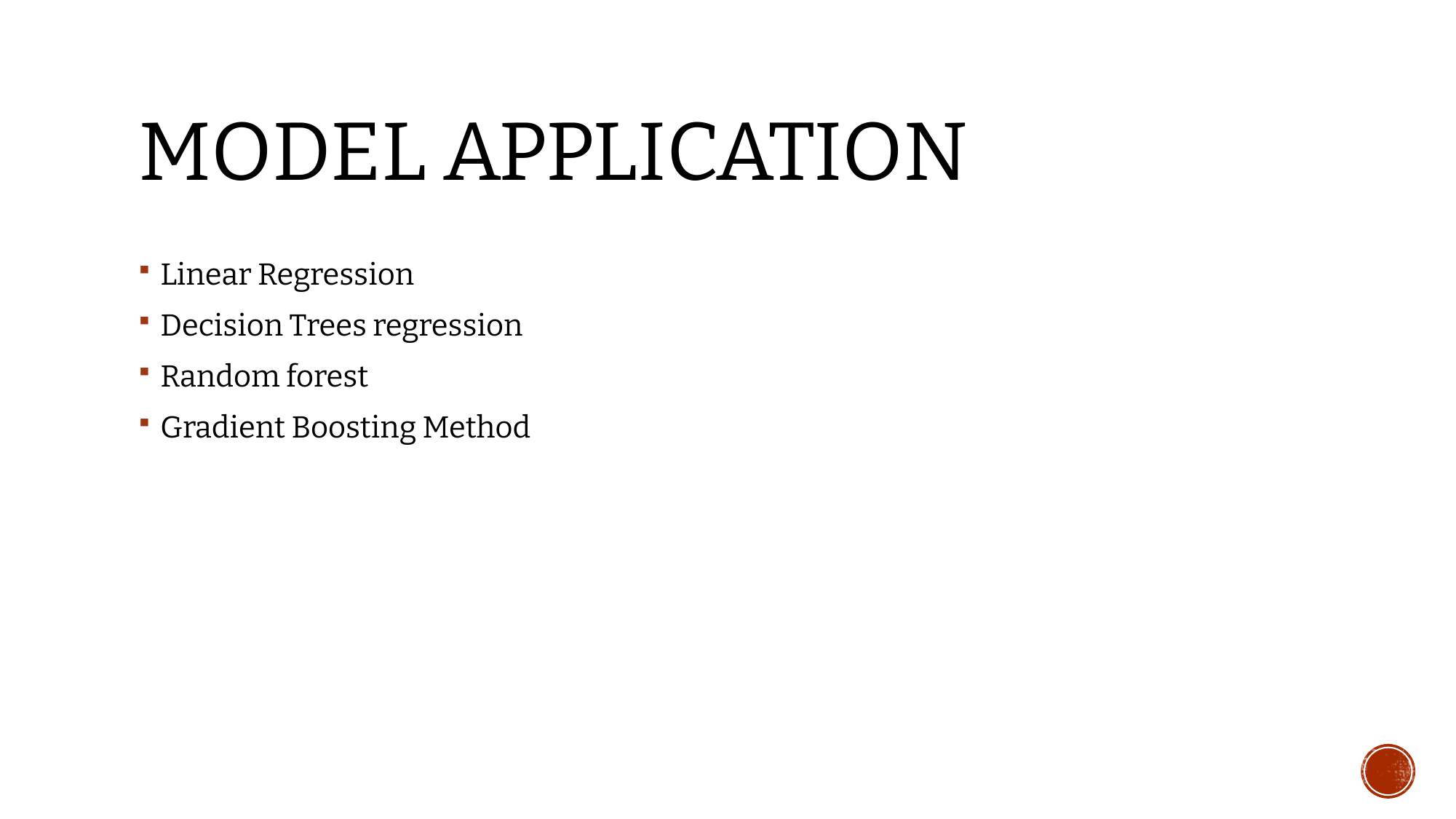

# Model Application
Linear Regression
Decision Trees regression
Random forest
Gradient Boosting Method